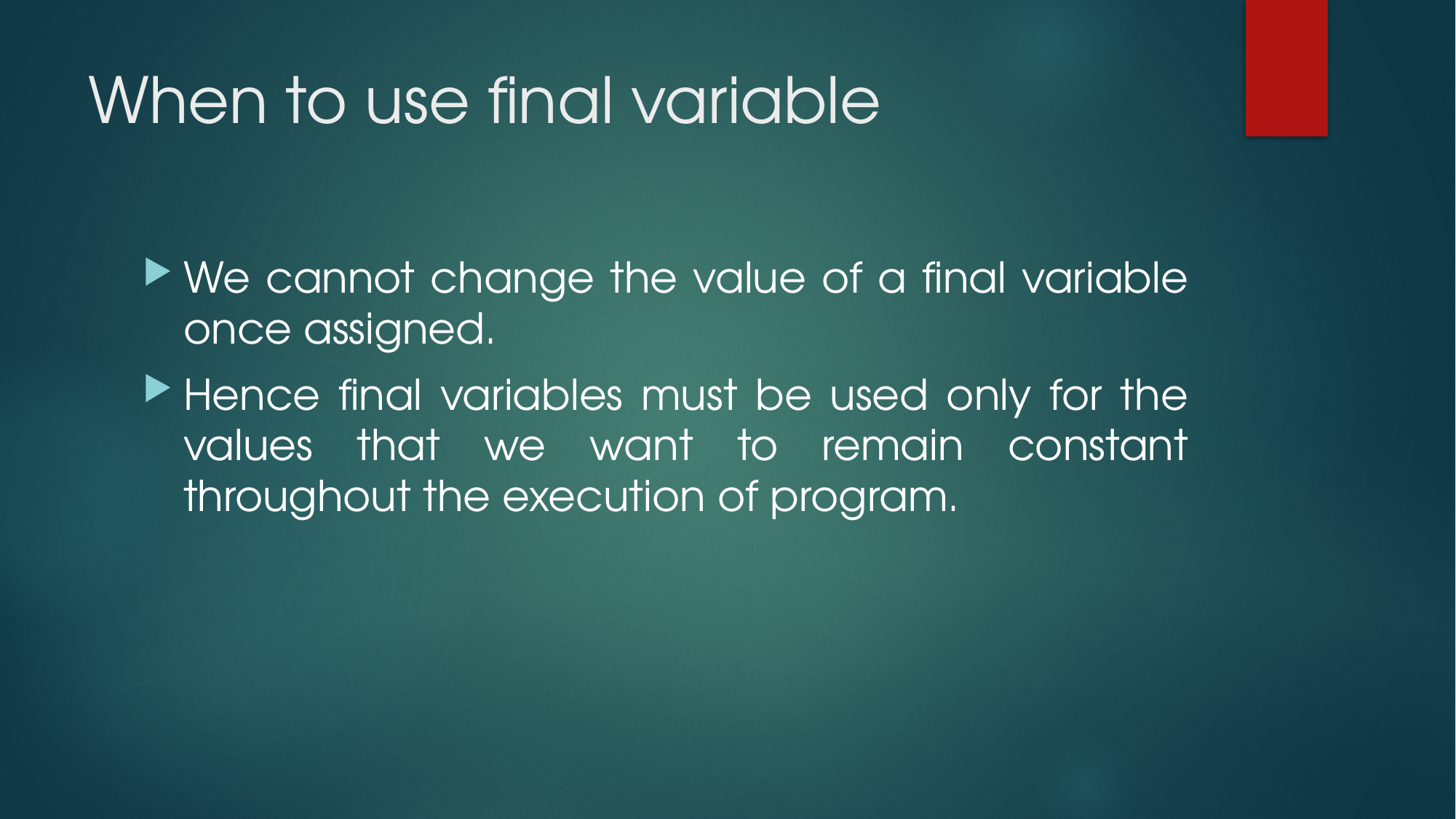

# When to use final variable
We cannot change the value of a final variable once assigned.
Hence final variables must be used only for the values that we want to remain constant throughout the execution of program.